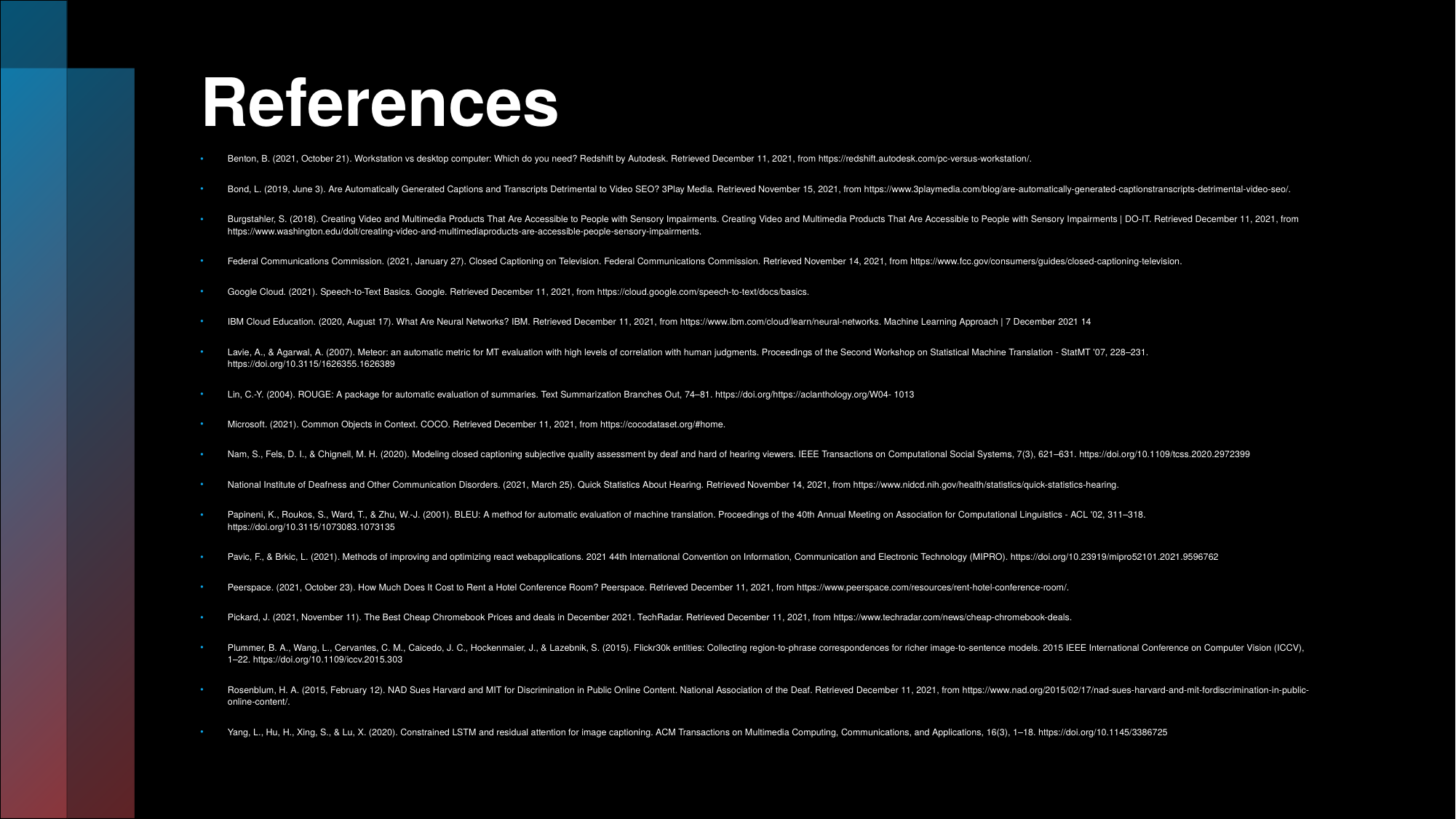

# References
Benton, B. (2021, October 21). Workstation vs desktop computer: Which do you need? Redshift by Autodesk. Retrieved December 11, 2021, from https://redshift.autodesk.com/pc-versus-workstation/.
Bond, L. (2019, June 3). Are Automatically Generated Captions and Transcripts Detrimental to Video SEO? 3Play Media. Retrieved November 15, 2021, from https://www.3playmedia.com/blog/are-automatically-generated-captionstranscripts-detrimental-video-seo/.
Burgstahler, S. (2018). Creating Video and Multimedia Products That Are Accessible to People with Sensory Impairments. Creating Video and Multimedia Products That Are Accessible to People with Sensory Impairments | DO-IT. Retrieved December 11, 2021, from https://www.washington.edu/doit/creating-video-and-multimediaproducts-are-accessible-people-sensory-impairments.
Federal Communications Commission. (2021, January 27). Closed Captioning on Television. Federal Communications Commission. Retrieved November 14, 2021, from https://www.fcc.gov/consumers/guides/closed-captioning-television.
Google Cloud. (2021). Speech-to-Text Basics. Google. Retrieved December 11, 2021, from https://cloud.google.com/speech-to-text/docs/basics.
IBM Cloud Education. (2020, August 17). What Are Neural Networks? IBM. Retrieved December 11, 2021, from https://www.ibm.com/cloud/learn/neural-networks. Machine Learning Approach | 7 December 2021 14
Lavie, A., & Agarwal, A. (2007). Meteor: an automatic metric for MT evaluation with high levels of correlation with human judgments. Proceedings of the Second Workshop on Statistical Machine Translation - StatMT '07, 228–231. https://doi.org/10.3115/1626355.1626389
Lin, C.-Y. (2004). ROUGE: A package for automatic evaluation of summaries. Text Summarization Branches Out, 74–81. https://doi.org/https://aclanthology.org/W04- 1013
Microsoft. (2021). Common Objects in Context. COCO. Retrieved December 11, 2021, from https://cocodataset.org/#home.
Nam, S., Fels, D. I., & Chignell, M. H. (2020). Modeling closed captioning subjective quality assessment by deaf and hard of hearing viewers. IEEE Transactions on Computational Social Systems, 7(3), 621–631. https://doi.org/10.1109/tcss.2020.2972399
National Institute of Deafness and Other Communication Disorders. (2021, March 25). Quick Statistics About Hearing. Retrieved November 14, 2021, from https://www.nidcd.nih.gov/health/statistics/quick-statistics-hearing.
Papineni, K., Roukos, S., Ward, T., & Zhu, W.-J. (2001). BLEU: A method for automatic evaluation of machine translation. Proceedings of the 40th Annual Meeting on Association for Computational Linguistics - ACL '02, 311–318. https://doi.org/10.3115/1073083.1073135
Pavic, F., & Brkic, L. (2021). Methods of improving and optimizing react webapplications. 2021 44th International Convention on Information, Communication and Electronic Technology (MIPRO). https://doi.org/10.23919/mipro52101.2021.9596762
Peerspace. (2021, October 23). How Much Does It Cost to Rent a Hotel Conference Room? Peerspace. Retrieved December 11, 2021, from https://www.peerspace.com/resources/rent-hotel-conference-room/.
Pickard, J. (2021, November 11). The Best Cheap Chromebook Prices and deals in December 2021. TechRadar. Retrieved December 11, 2021, from https://www.techradar.com/news/cheap-chromebook-deals.
Plummer, B. A., Wang, L., Cervantes, C. M., Caicedo, J. C., Hockenmaier, J., & Lazebnik, S. (2015). Flickr30k entities: Collecting region-to-phrase correspondences for richer image-to-sentence models. 2015 IEEE International Conference on Computer Vision (ICCV), 1–22. https://doi.org/10.1109/iccv.2015.303
Rosenblum, H. A. (2015, February 12). NAD Sues Harvard and MIT for Discrimination in Public Online Content. National Association of the Deaf. Retrieved December 11, 2021, from https://www.nad.org/2015/02/17/nad-sues-harvard-and-mit-fordiscrimination-in-public-online-content/.
Yang, L., Hu, H., Xing, S., & Lu, X. (2020). Constrained LSTM and residual attention for image captioning. ACM Transactions on Multimedia Computing, Communications, and Applications, 16(3), 1–18. https://doi.org/10.1145/3386725